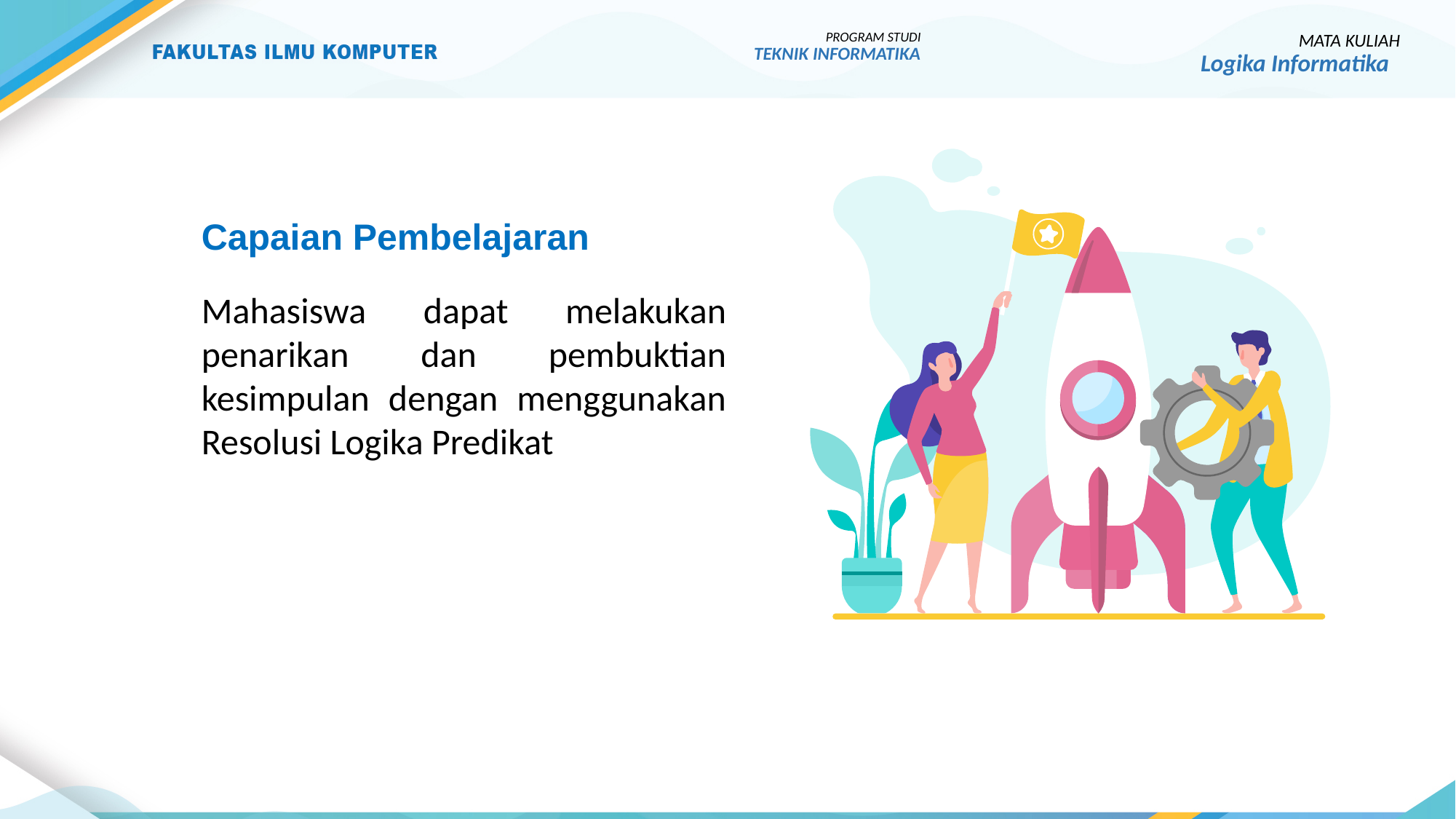

PROGRAM STUDI
TEKNIK INFORMATIKA
MATA KULIAH
Logika Informatika

Capaian Pembelajaran
Mahasiswa dapat melakukan penarikan dan pembuktian kesimpulan dengan menggunakan Resolusi Logika Predikat